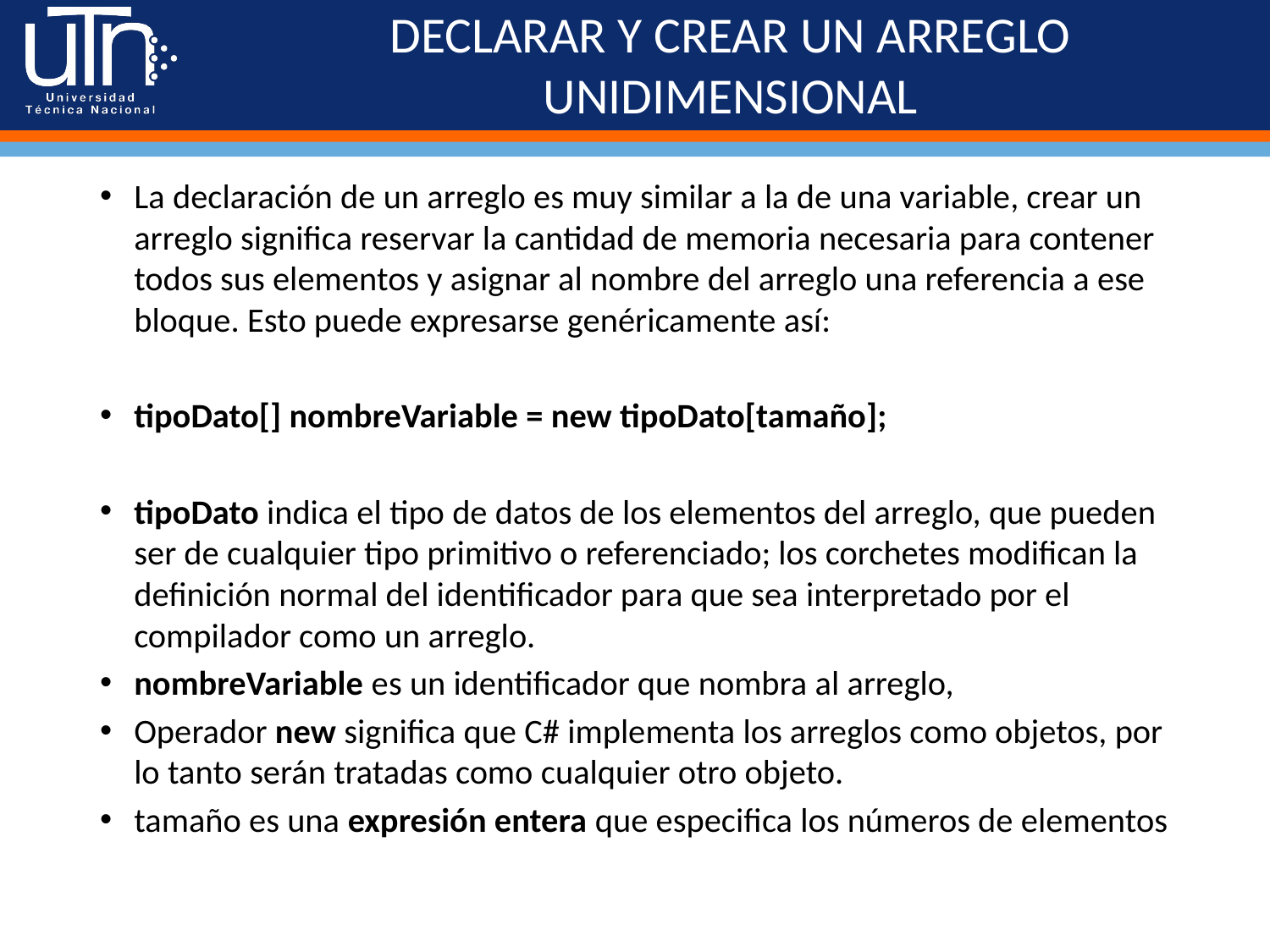

# DECLARAR Y CREAR UN ARREGLO UNIDIMENSIONAL
La declaración de un arreglo es muy similar a la de una variable, crear un arreglo significa reservar la cantidad de memoria necesaria para contener todos sus elementos y asignar al nombre del arreglo una referencia a ese bloque. Esto puede expresarse genéricamente así:

tipoDato[] nombreVariable = new tipoDato[tamaño];

tipoDato indica el tipo de datos de los elementos del arreglo, que pueden ser de cualquier tipo primitivo o referenciado; los corchetes modifican la definición normal del identificador para que sea interpretado por el compilador como un arreglo.
nombreVariable es un identificador que nombra al arreglo,
Operador new significa que C# implementa los arreglos como objetos, por lo tanto serán tratadas como cualquier otro objeto.
tamaño es una expresión entera que especifica los números de elementos